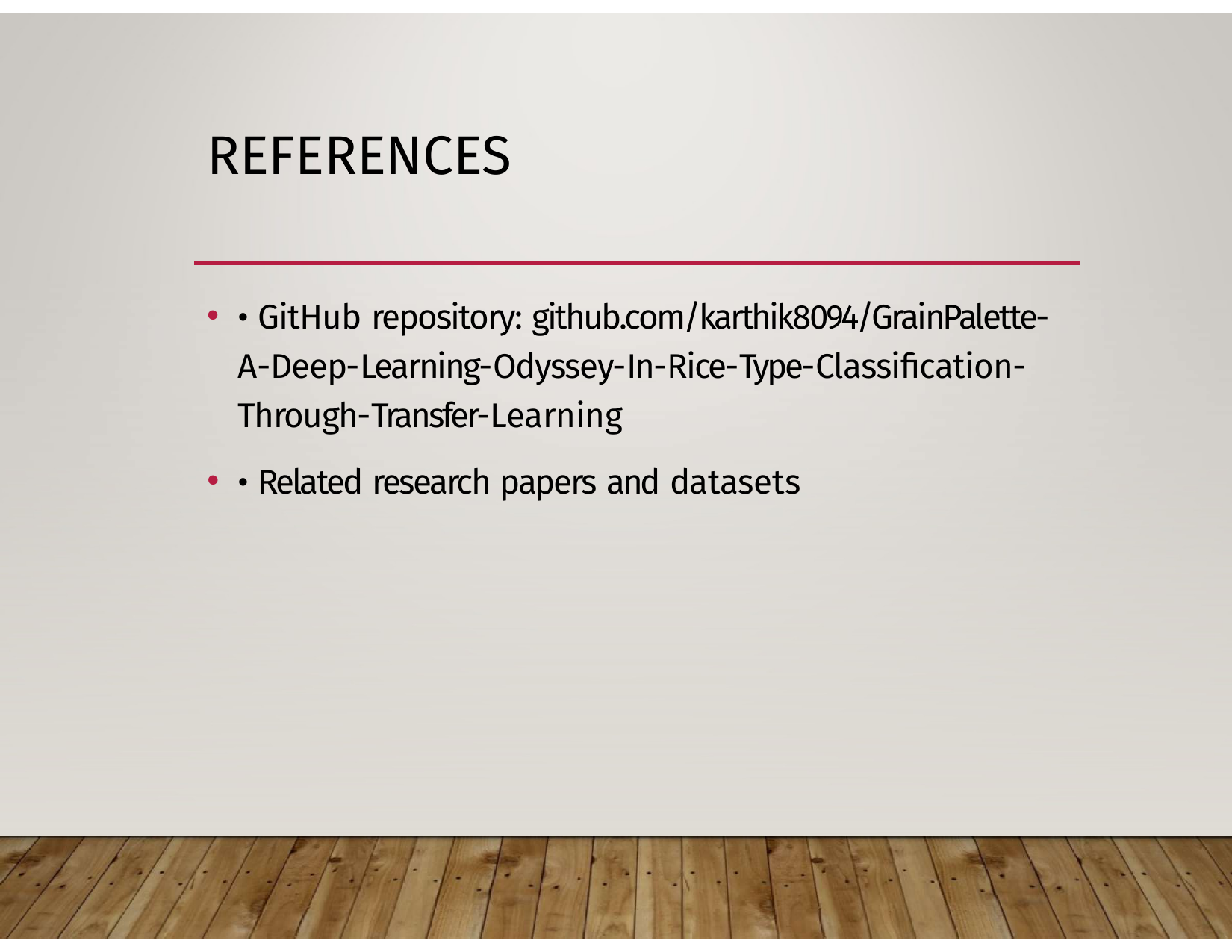

# REFERENCES

• GitHub repository: github.com/karthik8094/GrainPalette- A-Deep-Learning-Odyssey-In-Rice-Type-Classification- Through-Transfer-Learning
• Related research papers and datasets